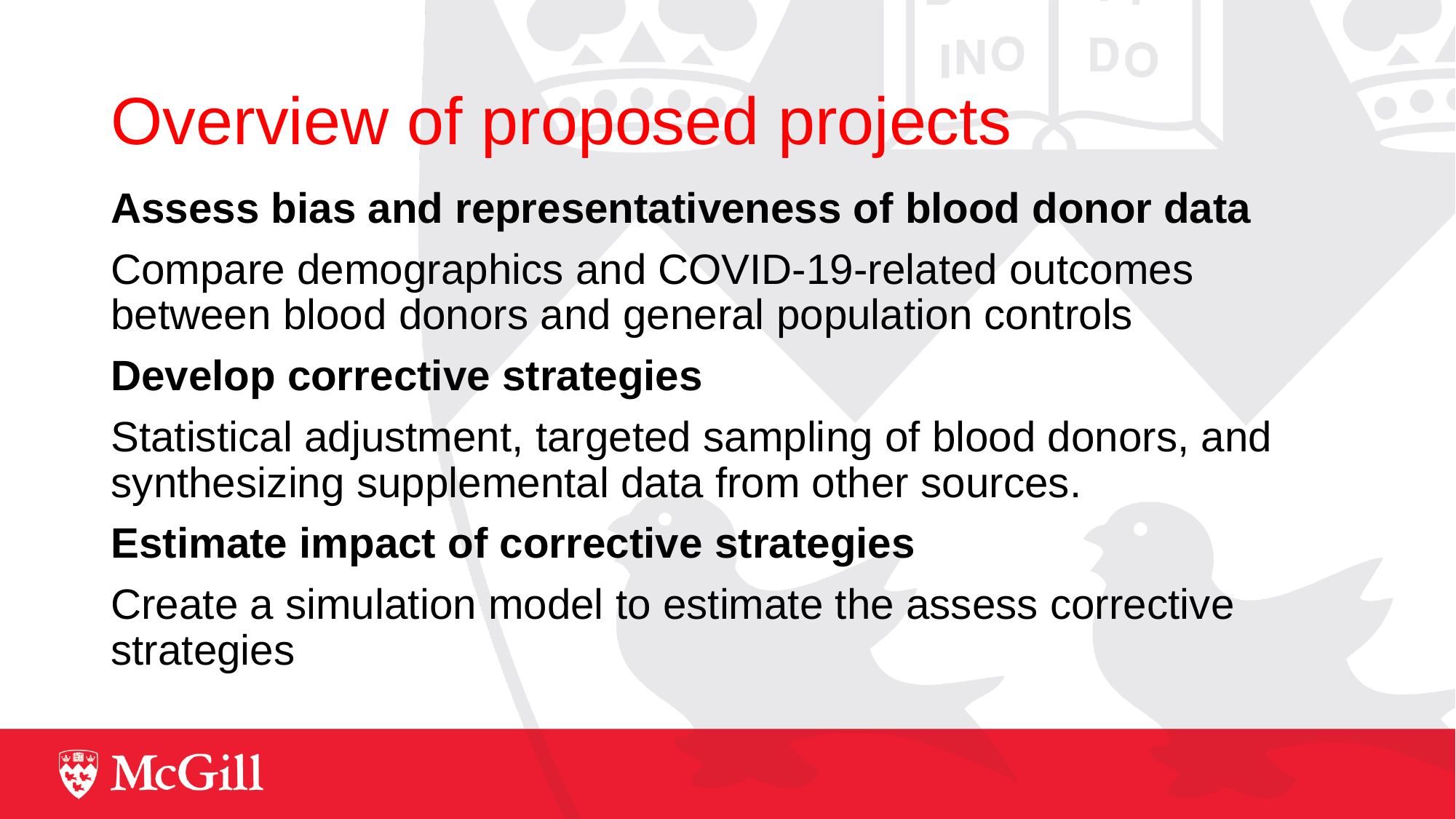

# Overview of proposed projects
Assess bias and representativeness of blood donor data
Compare demographics and COVID-19-related outcomes between blood donors and general population controls
Develop corrective strategies
Statistical adjustment, targeted sampling of blood donors, and synthesizing supplemental data from other sources.
Estimate impact of corrective strategies
Create a simulation model to estimate the assess corrective strategies